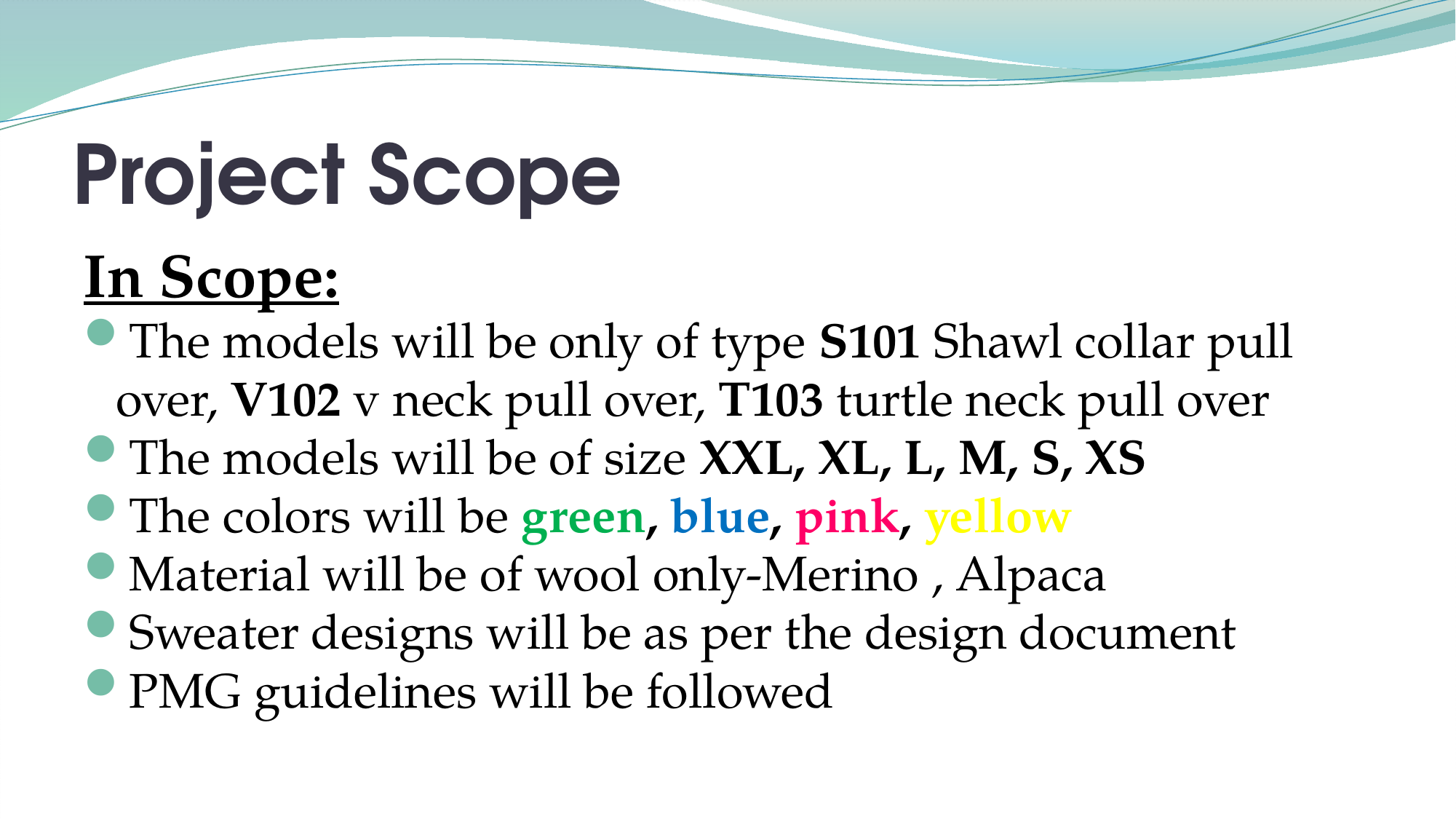

# Project Scope
In Scope:
The models will be only of type S101 Shawl collar pull over, V102 v neck pull over, T103 turtle neck pull over
The models will be of size XXL, XL, L, M, S, XS
The colors will be green, blue, pink, yellow
Material will be of wool only-Merino , Alpaca
Sweater designs will be as per the design document
PMG guidelines will be followed